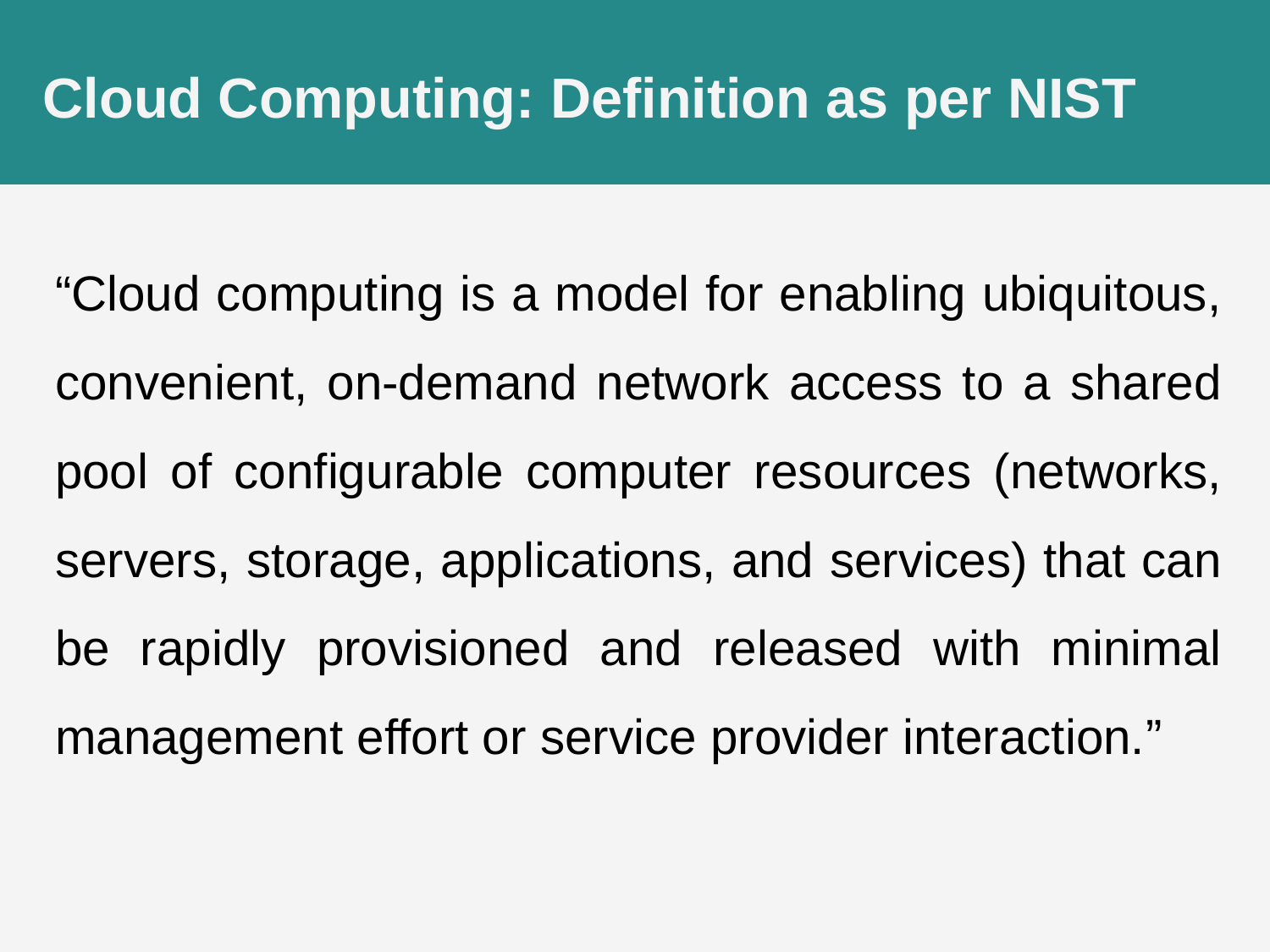

# Cloud Computing: Definition as per NIST
“Cloud computing is a model for enabling ubiquitous, convenient, on-demand network access to a shared pool of configurable computer resources (networks, servers, storage, applications, and services) that can be rapidly provisioned and released with minimal management effort or service provider interaction.”